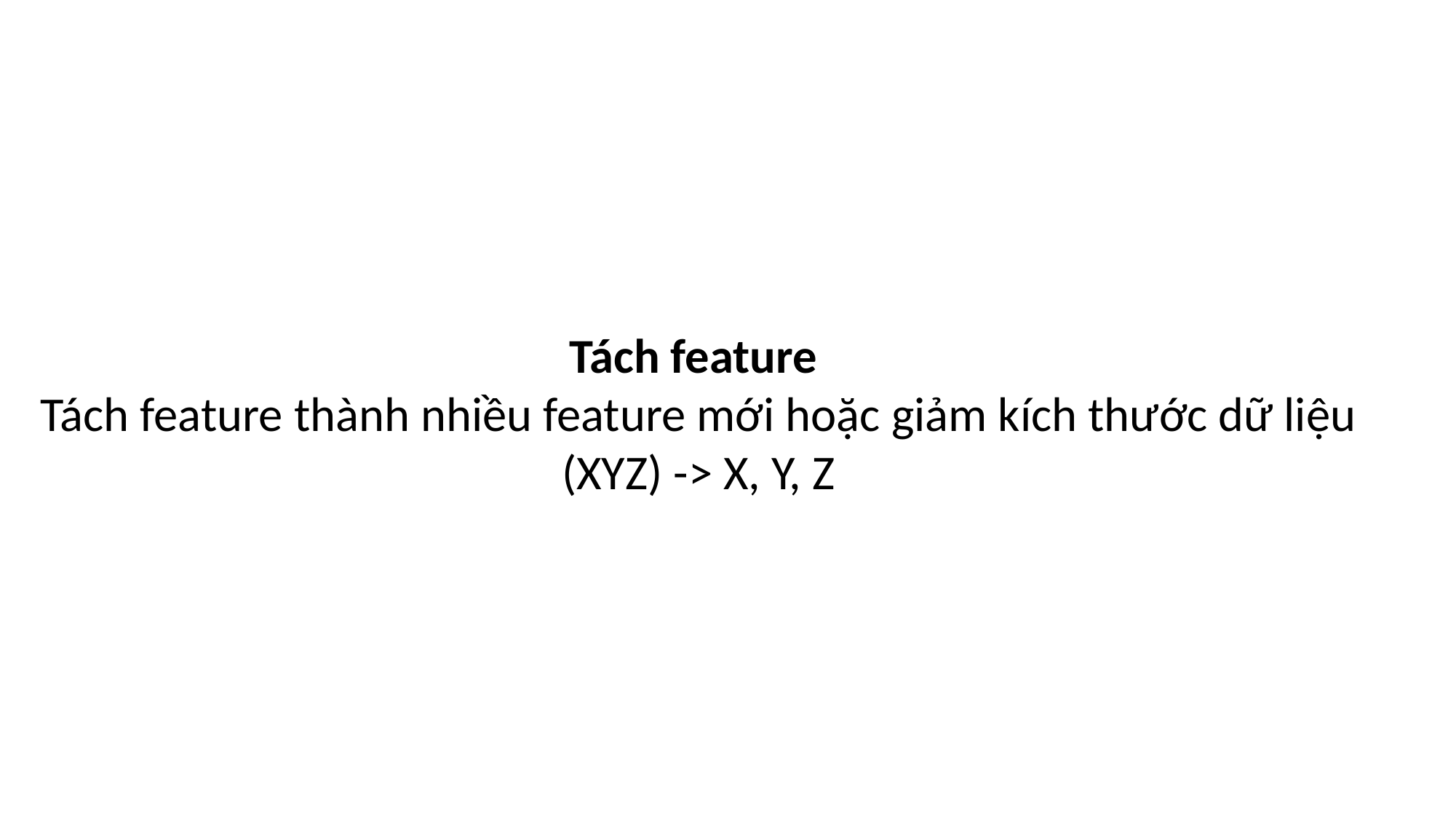

Tách feature
Tách feature thành nhiều feature mới hoặc giảm kích thước dữ liệu
(XYZ) -> X, Y, Z